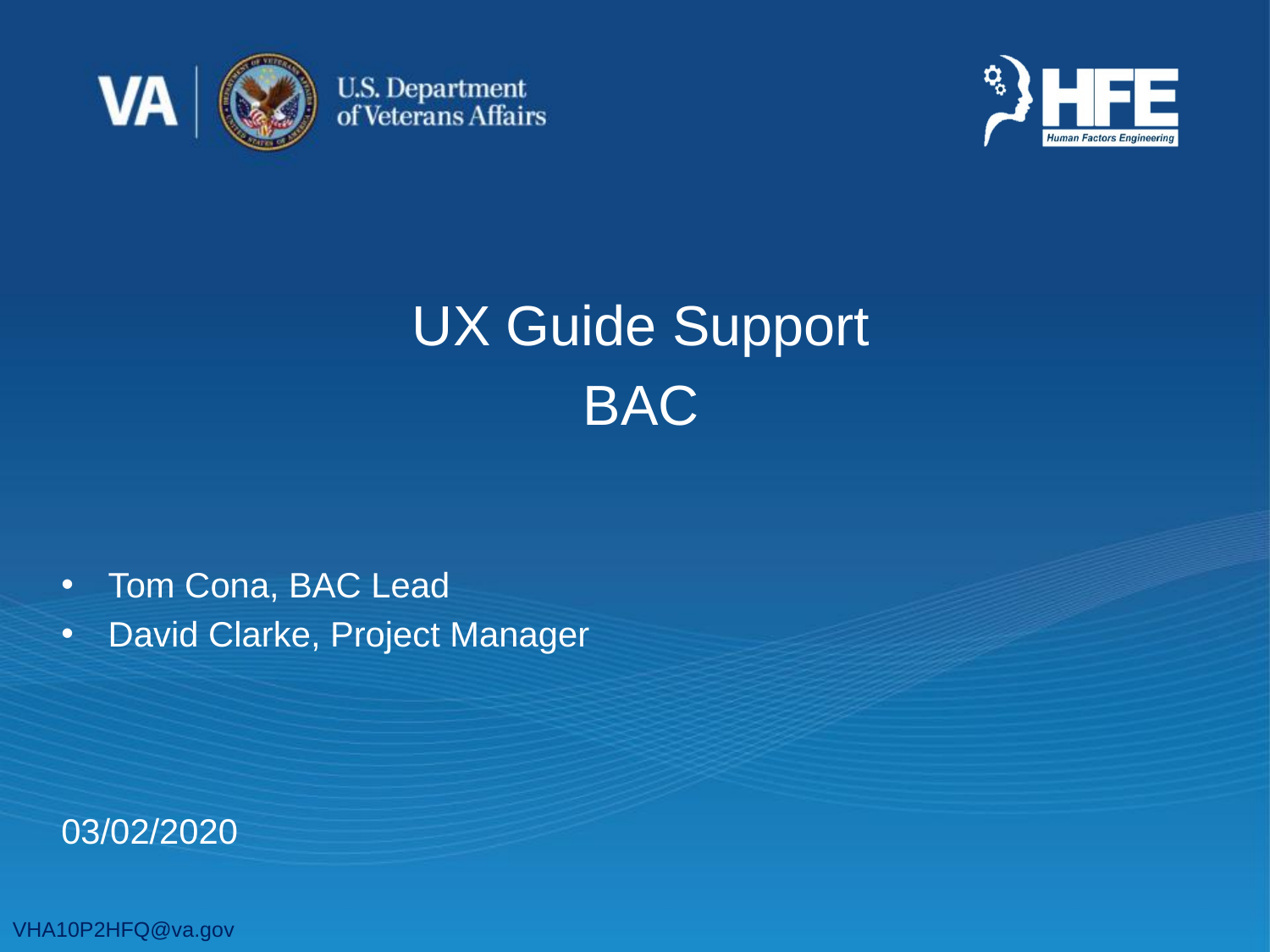

UX Guide Support
BAC
Tom Cona, BAC Lead
David Clarke, Project Manager

03/02/2020